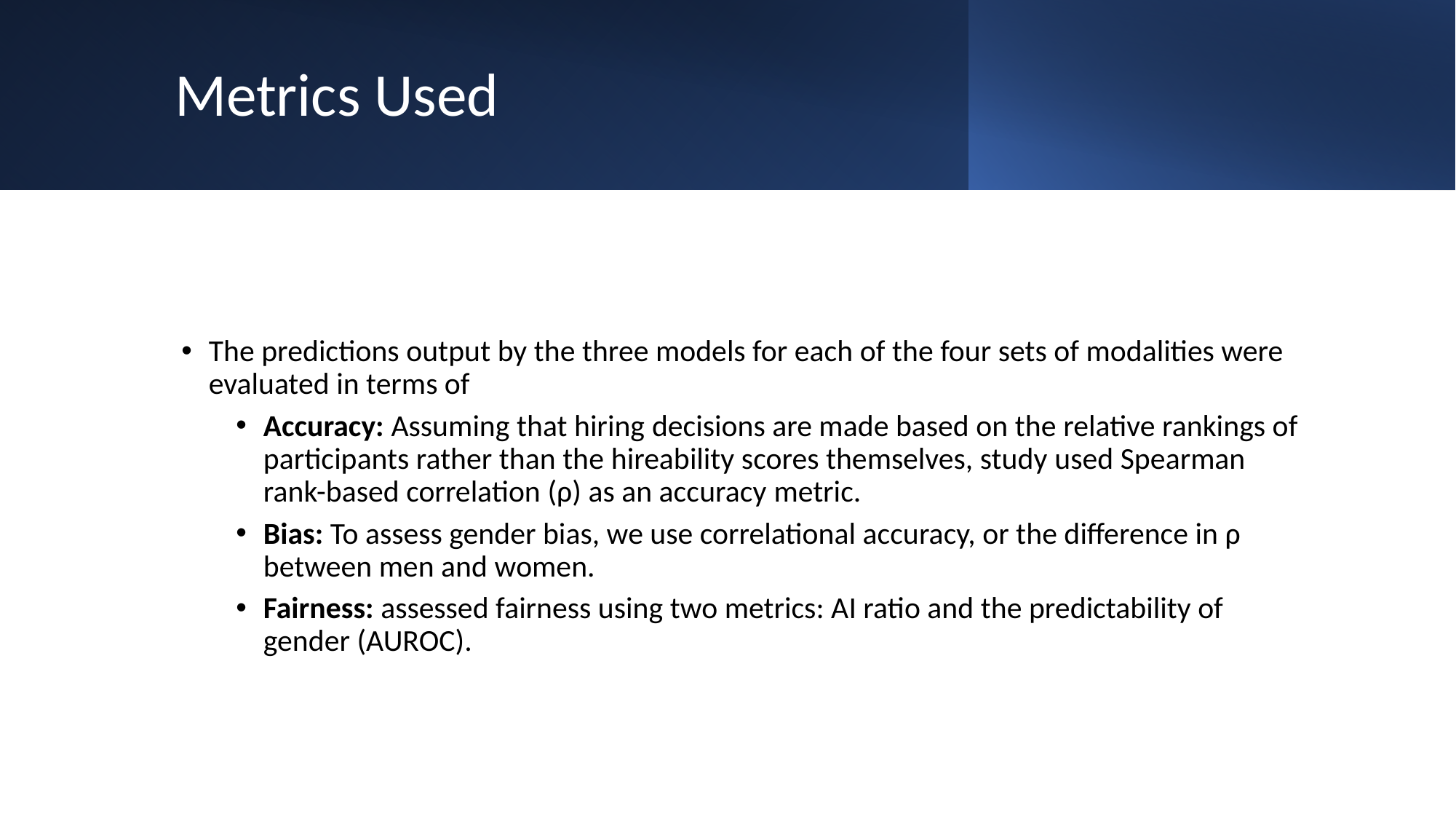

Metrics Used
The predictions output by the three models for each of the four sets of modalities were evaluated in terms of
Accuracy: Assuming that hiring decisions are made based on the relative rankings of participants rather than the hireability scores themselves, study used Spearman rank-based correlation (ρ) as an accuracy metric.
Bias: To assess gender bias, we use correlational accuracy, or the difference in ρ between men and women.
Fairness: assessed fairness using two metrics: AI ratio and the predictability of gender (AUROC).